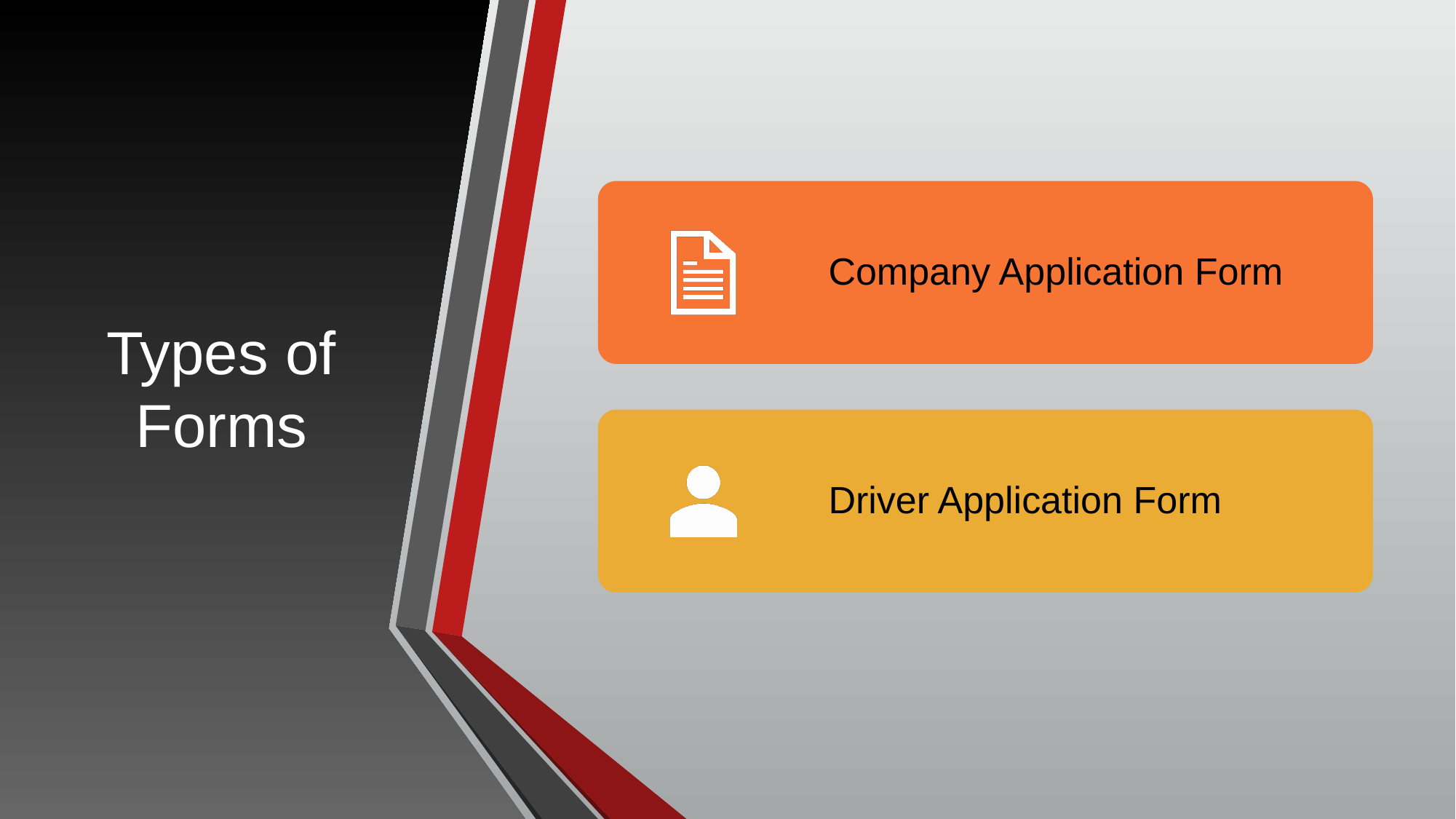

# Types of Forms
Company Application Form
Driver Application Form